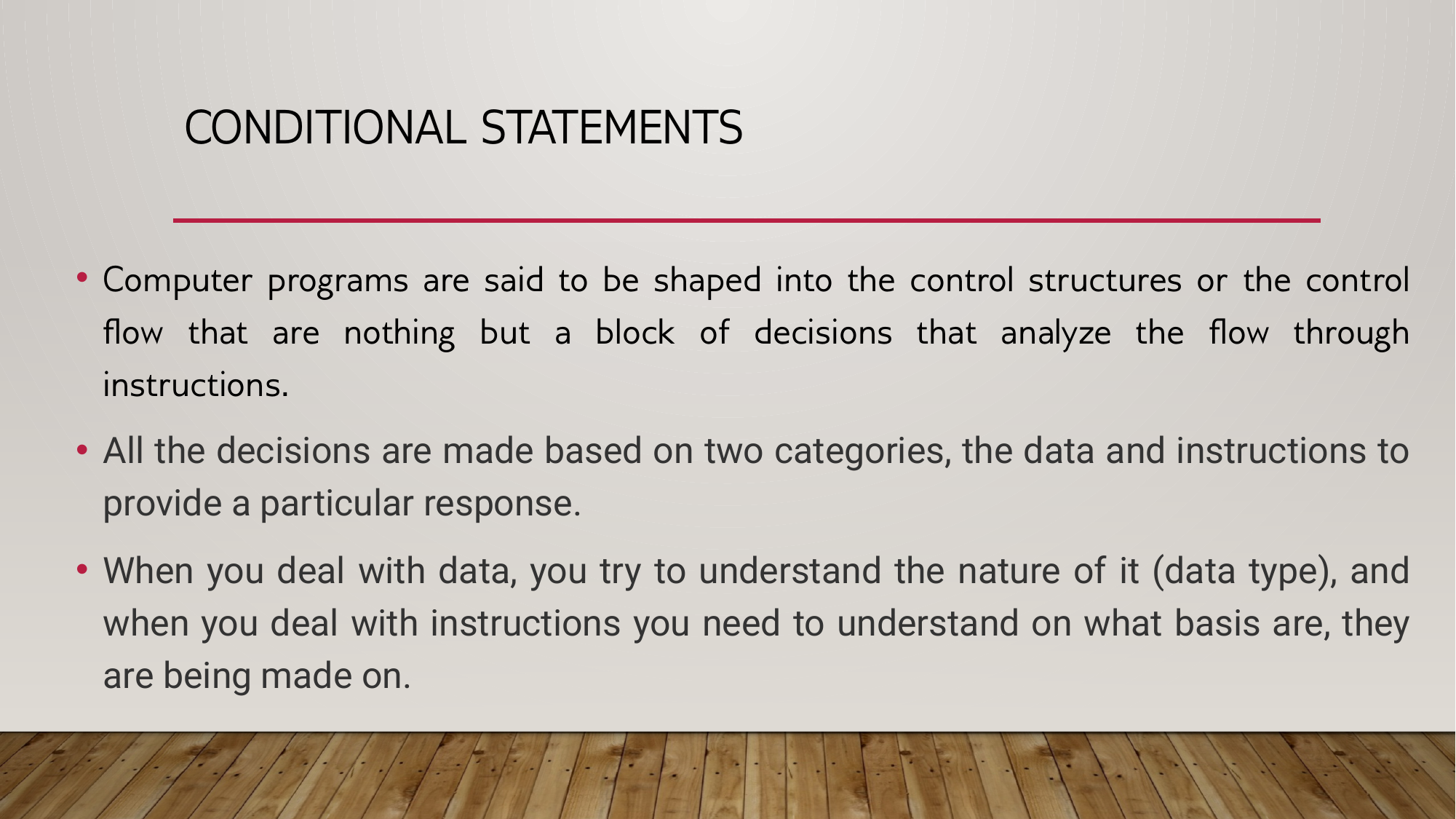

# Conditional statements
Computer programs are said to be shaped into the control structures or the control flow that are nothing but a block of decisions that analyze the flow through instructions.
All the decisions are made based on two categories, the data and instructions to provide a particular response.
When you deal with data, you try to understand the nature of it (data type), and when you deal with instructions you need to understand on what basis are, they are being made on.